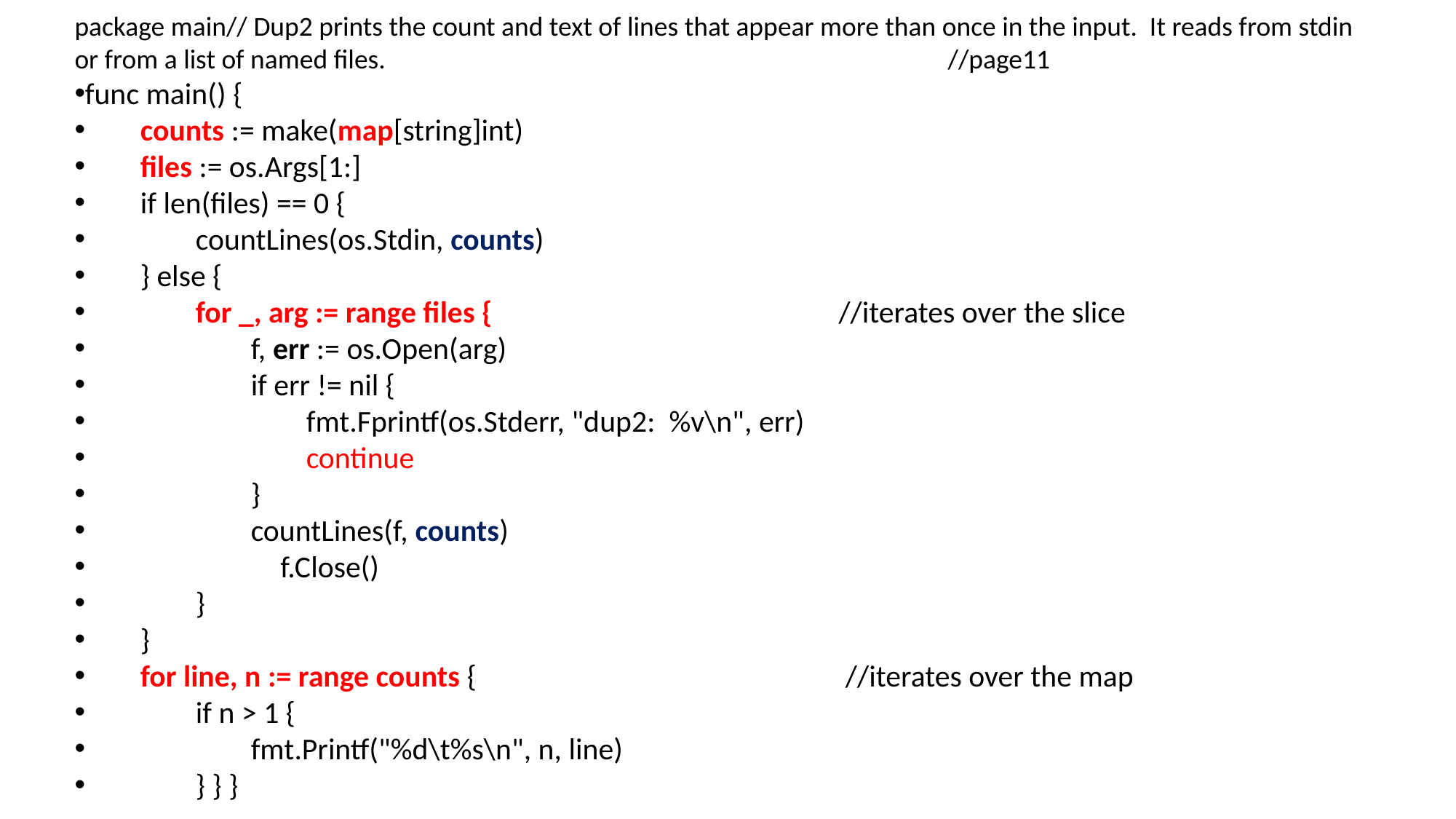

package main// Dup2 prints the count and text of lines that appear more than once in the input.  It reads from stdin or from a list of named files.						//page11
func main() {
        counts := make(map[string]int)
        files := os.Args[1:]
        if len(files) == 0 {
                countLines(os.Stdin, counts)
        } else {
                for _, arg := range files {				//iterates over the slice
                        f, err := os.Open(arg)
                        if err != nil {
                                fmt.Fprintf(os.Stderr, "dup2:  %v\n", err)
                                continue
                        }
                        countLines(f, counts)
	              f.Close()
                }
        }
        for line, n := range counts {				 //iterates over the map
                if n > 1 {
                        fmt.Printf("%d\t%s\n", n, line)
                } } }